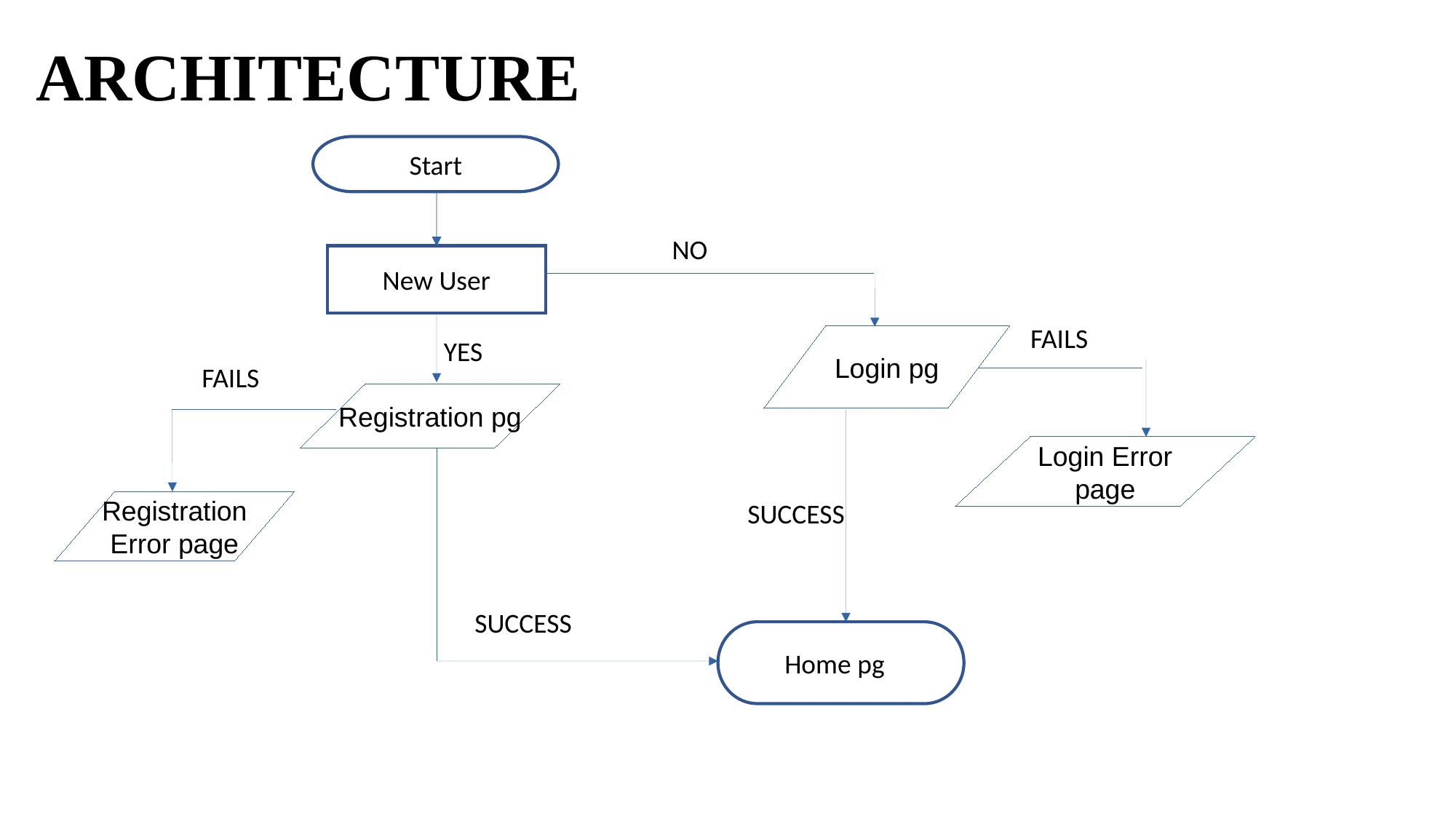

ARCHITECTURE
Start

NO
New User

FAILS
Login pg
YES
FAILS

Registration pg

Login Error
 page

SUCCESS
Registration
 Error page
SUCCESS
Home pg